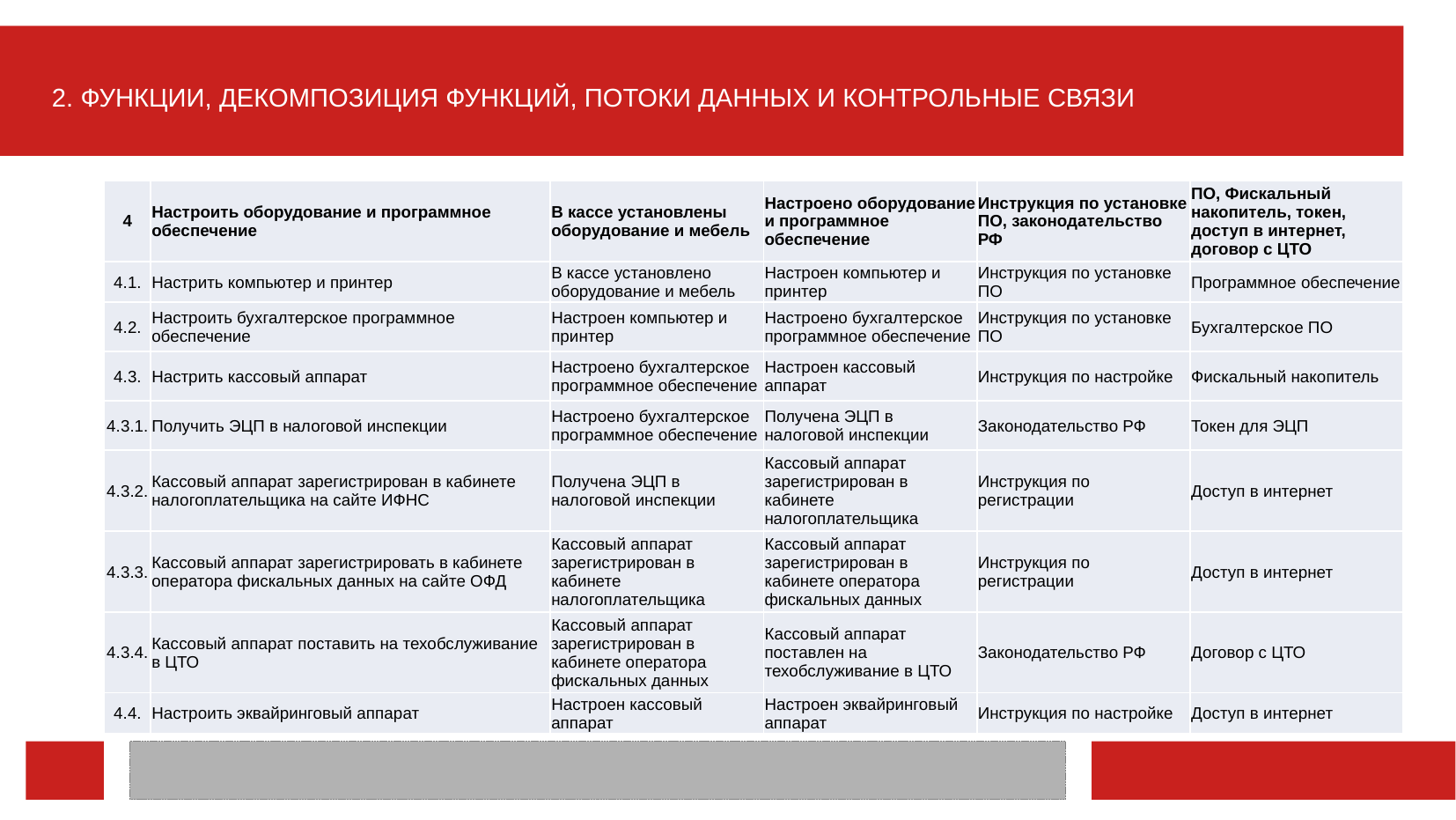

2. ФУНКЦИИ, ДЕКОМПОЗИЦИЯ ФУНКЦИЙ, ПОТОКИ ДАННЫХ И КОНТРОЛЬНЫЕ СВЯЗИ
| 4 | Настроить оборудование и программное обеспечение | В кассе установлены оборудование и мебель | Настроено оборудование и программное обеспечение | Инструкция по установке ПО, законодательство РФ | ПО, Фискальный накопитель, токен, доступ в интернет, договор с ЦТО |
| --- | --- | --- | --- | --- | --- |
| 4.1. | Настрить компьютер и принтер | В кассе установлено оборудование и мебель | Настроен компьютер и принтер | Инструкция по установке ПО | Программное обеспечение |
| 4.2. | Настроить бухгалтерское программное обеспечение | Настроен компьютер и принтер | Настроено бухгалтерское программное обеспечение | Инструкция по установке ПО | Бухгалтерское ПО |
| 4.3. | Настрить кассовый аппарат | Настроено бухгалтерское программное обеспечение | Настроен кассовый аппарат | Инструкция по настройке | Фискальный накопитель |
| 4.3.1. | Получить ЭЦП в налоговой инспекции | Настроено бухгалтерское программное обеспечение | Получена ЭЦП в налоговой инспекции | Законодательство РФ | Токен для ЭЦП |
| 4.3.2. | Кассовый аппарат зарегистрирован в кабинете налогоплательщика на сайте ИФНС | Получена ЭЦП в налоговой инспекции | Кассовый аппарат зарегистрирован в кабинете налогоплательщика | Инструкция по регистрации | Доступ в интернет |
| 4.3.3. | Кассовый аппарат зарегистрировать в кабинете оператора фискальных данных на сайте ОФД | Кассовый аппарат зарегистрирован в кабинете налогоплательщика | Кассовый аппарат зарегистрирован в кабинете оператора фискальных данных | Инструкция по регистрации | Доступ в интернет |
| 4.3.4. | Кассовый аппарат поставить на техобслуживание в ЦТО | Кассовый аппарат зарегистрирован в кабинете оператора фискальных данных | Кассовый аппарат поставлен на техобслуживание в ЦТО | Законодательство РФ | Договор с ЦТО |
| 4.4. | Настроить эквайринговый аппарат | Настроен кассовый аппарат | Настроен эквайринговый аппарат | Инструкция по настройке | Доступ в интернет |